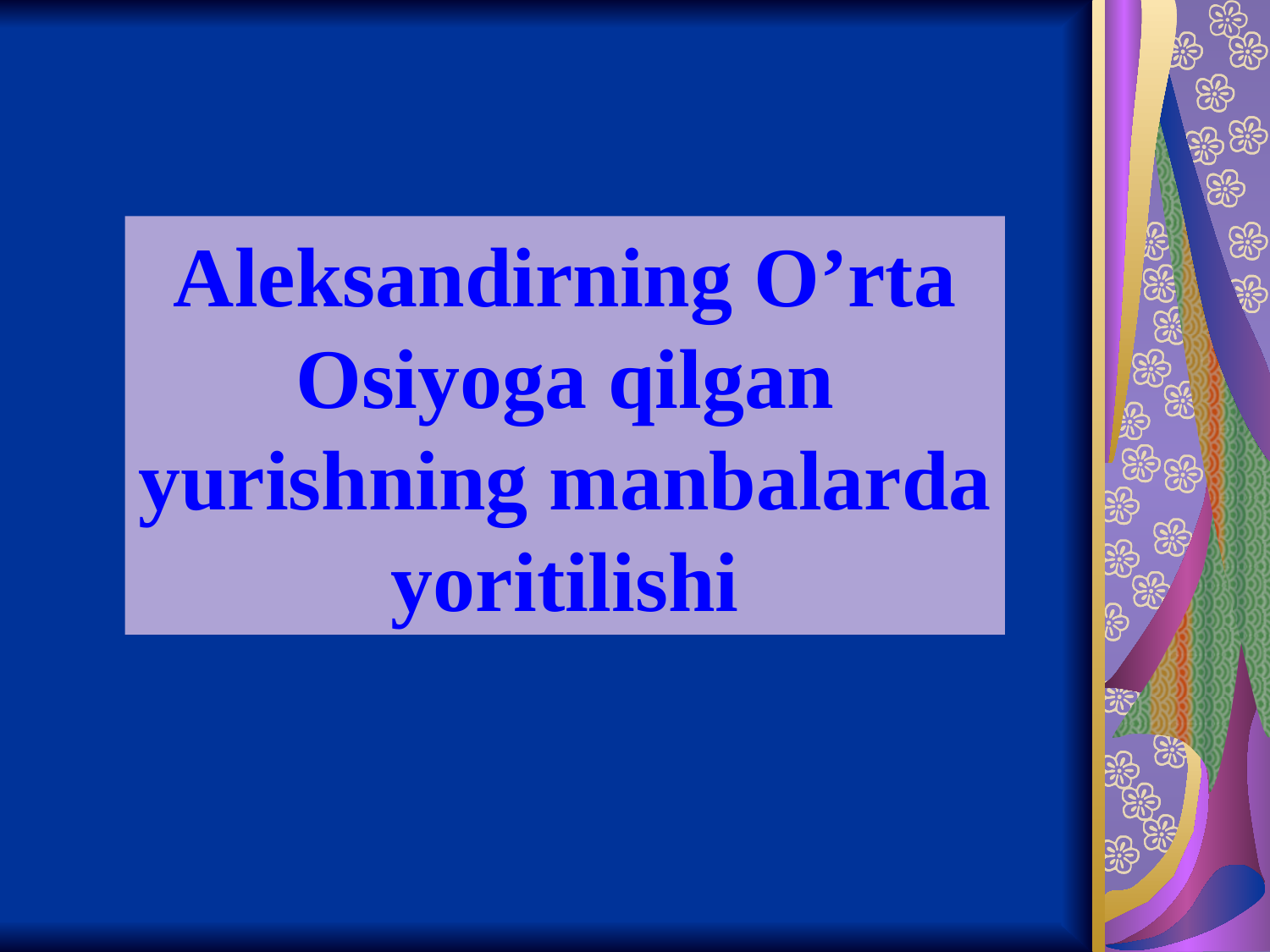

Aleksandirning O’rta Osiyoga qilgan yurishning manbalarda yoritilishi